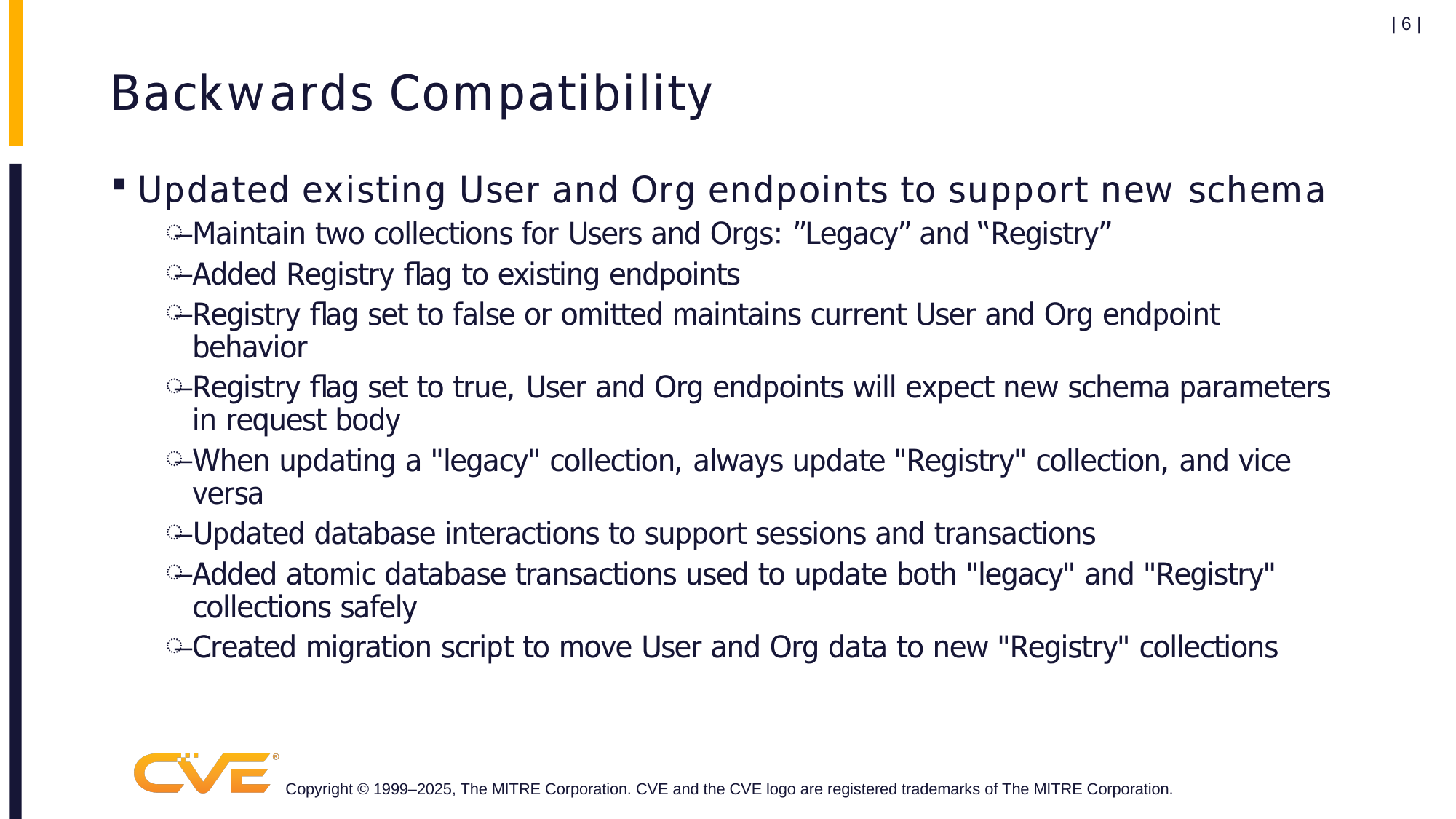

| 6 |
# Backwards Compatibility
Updated existing User and Org endpoints to support new schema
Maintain two collections for Users and Orgs: ”Legacy” and “Registry”
Added Registry flag to existing endpoints
Registry flag set to false or omitted maintains current User and Org endpoint behavior
Registry flag set to true, User and Org endpoints will expect new schema parameters in request body
When updating a "legacy" collection, always update "Registry" collection, and vice versa
Updated database interactions to support sessions and transactions
Added atomic database transactions used to update both "legacy" and "Registry" collections safely
Created migration script to move User and Org data to new "Registry" collections